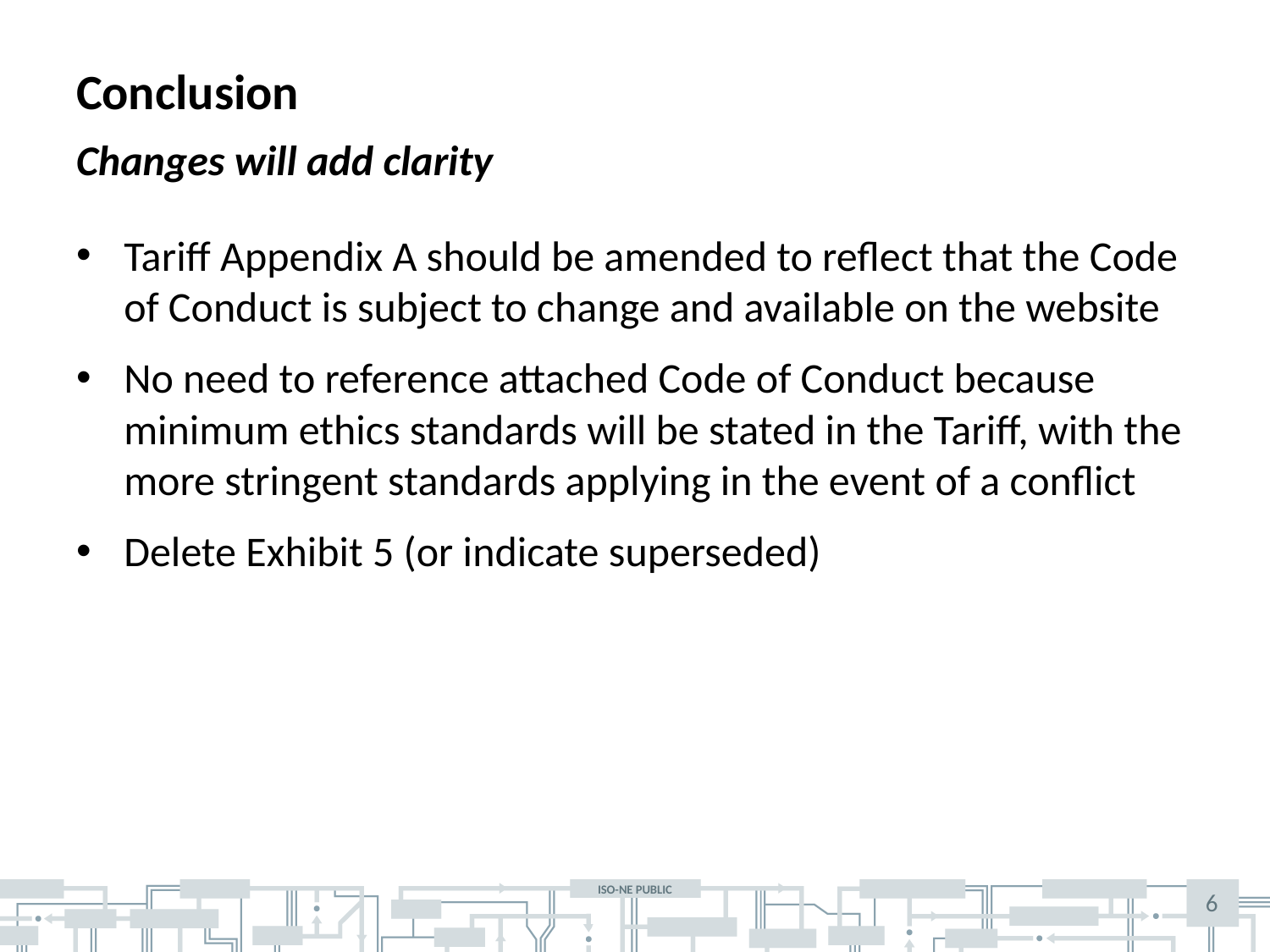

# Conclusion
Changes will add clarity
Tariff Appendix A should be amended to reflect that the Code of Conduct is subject to change and available on the website
No need to reference attached Code of Conduct because minimum ethics standards will be stated in the Tariff, with the more stringent standards applying in the event of a conflict
Delete Exhibit 5 (or indicate superseded)
6